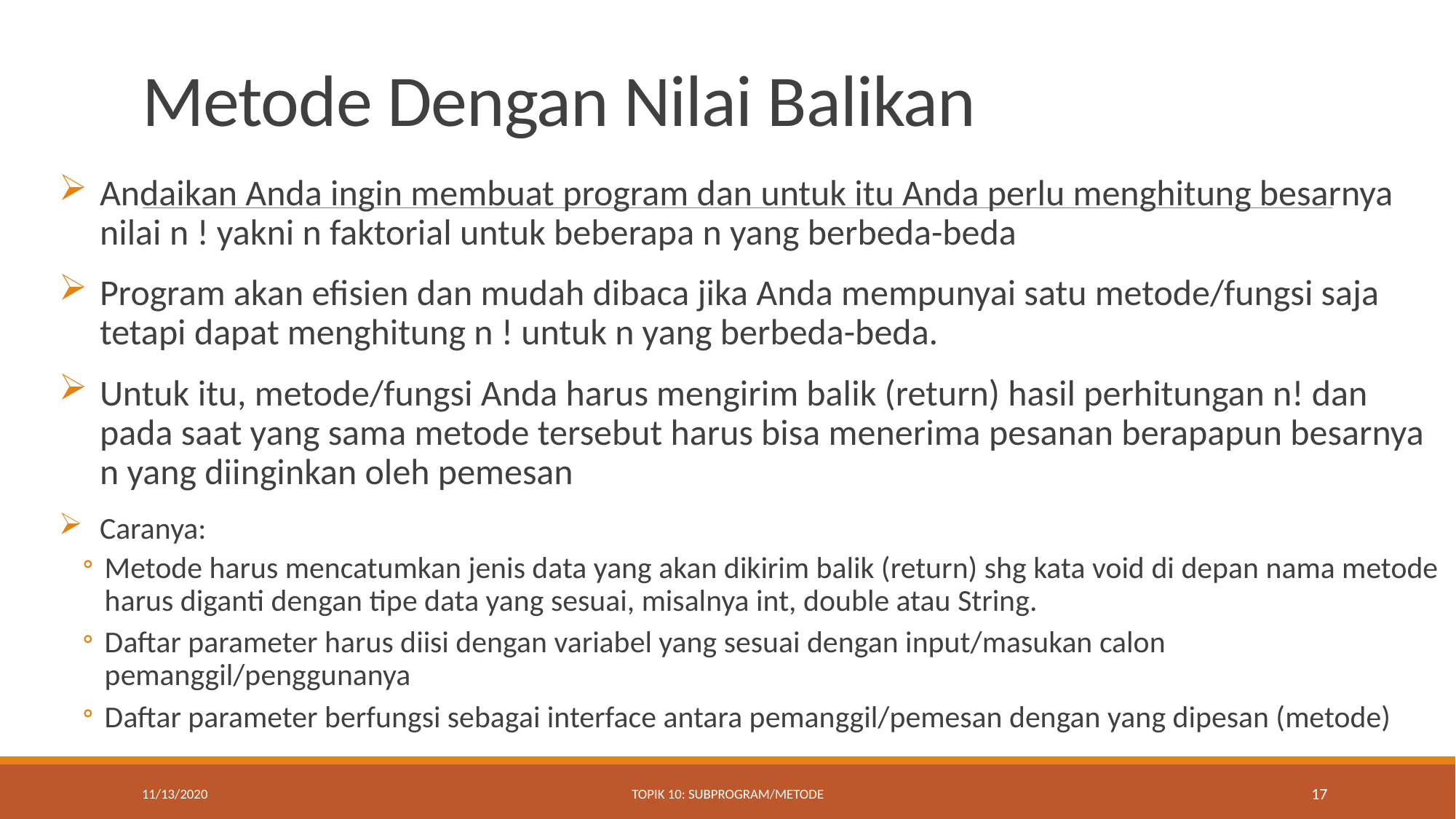

# Metode Dengan Nilai Balikan
Andaikan Anda ingin membuat program dan untuk itu Anda perlu menghitung besarnya nilai n ! yakni n faktorial untuk beberapa n yang berbeda-beda
Program akan efisien dan mudah dibaca jika Anda mempunyai satu metode/fungsi saja tetapi dapat menghitung n ! untuk n yang berbeda-beda.
Untuk itu, metode/fungsi Anda harus mengirim balik (return) hasil perhitungan n! dan pada saat yang sama metode tersebut harus bisa menerima pesanan berapapun besarnya n yang diinginkan oleh pemesan
Caranya:
Metode harus mencatumkan jenis data yang akan dikirim balik (return) shg kata void di depan nama metode harus diganti dengan tipe data yang sesuai, misalnya int, double atau String.
Daftar parameter harus diisi dengan variabel yang sesuai dengan input/masukan calon pemanggil/penggunanya
Daftar parameter berfungsi sebagai interface antara pemanggil/pemesan dengan yang dipesan (metode)

11/13/2020
Topik 10: Subprogram/Metode
17